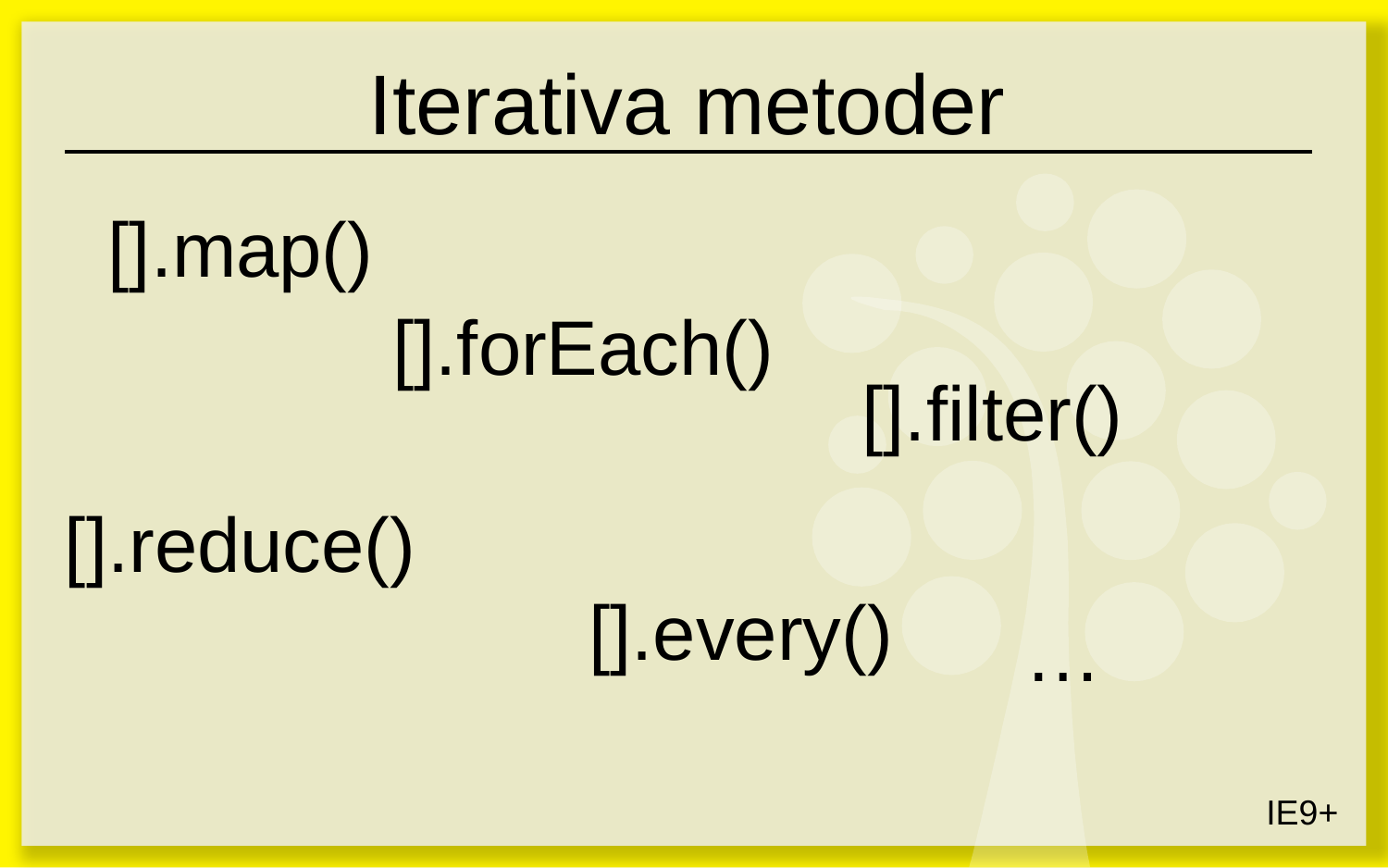

# Iterativa metoder
[].map()
[].forEach()
[].filter()
[].reduce()
[].every()
…
IE9+